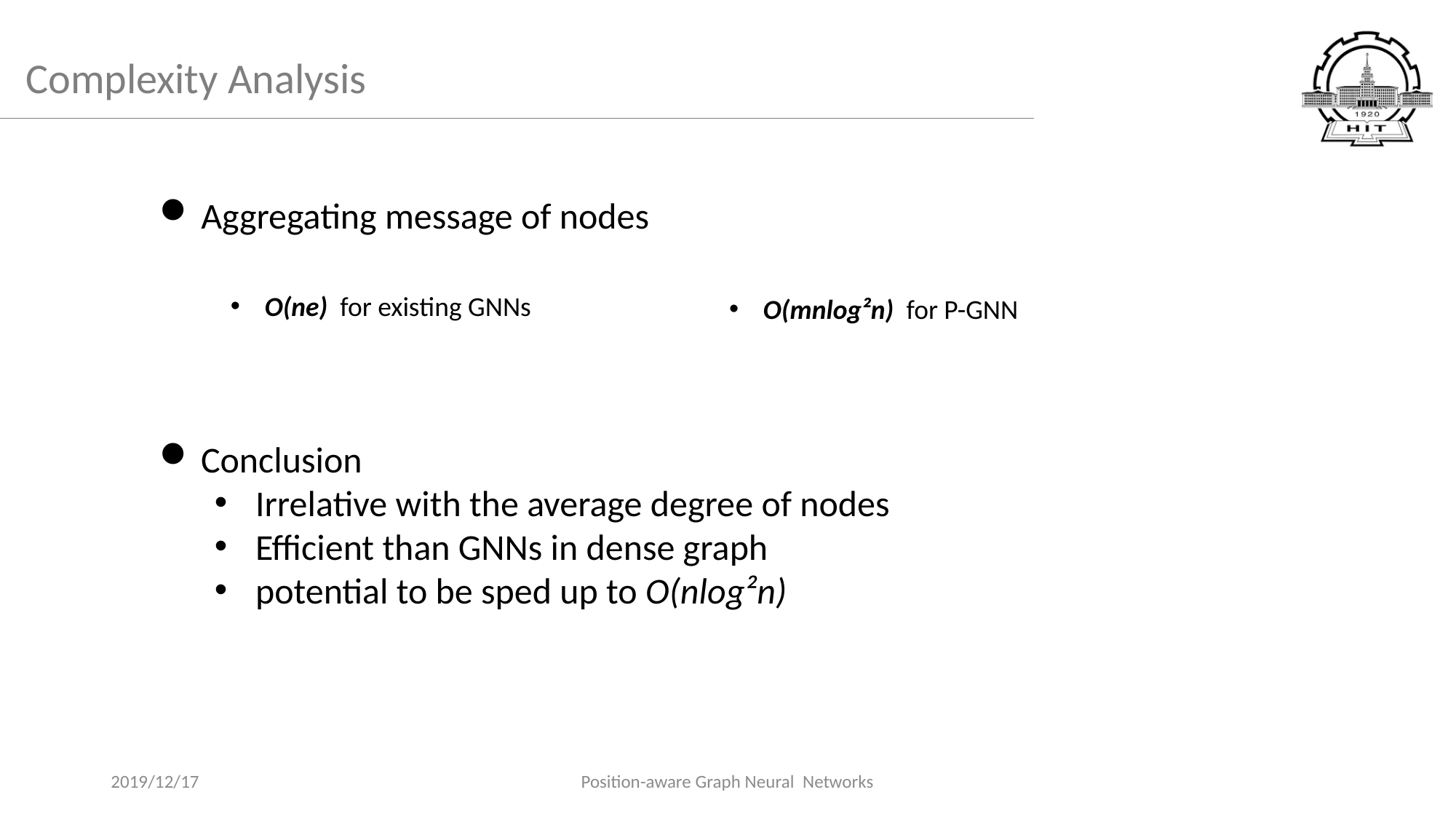

# Complexity Analysis
Aggregating message of nodes
O(ne)  for existing GNNs
O(mnlog²n)  for P-GNN

Conclusion
Irrelative with the average degree of nodes
Efficient than GNNs in dense graph
potential to be sped up to O(nlog²n)
2019/12/17
Position-aware Graph Neural  Networks